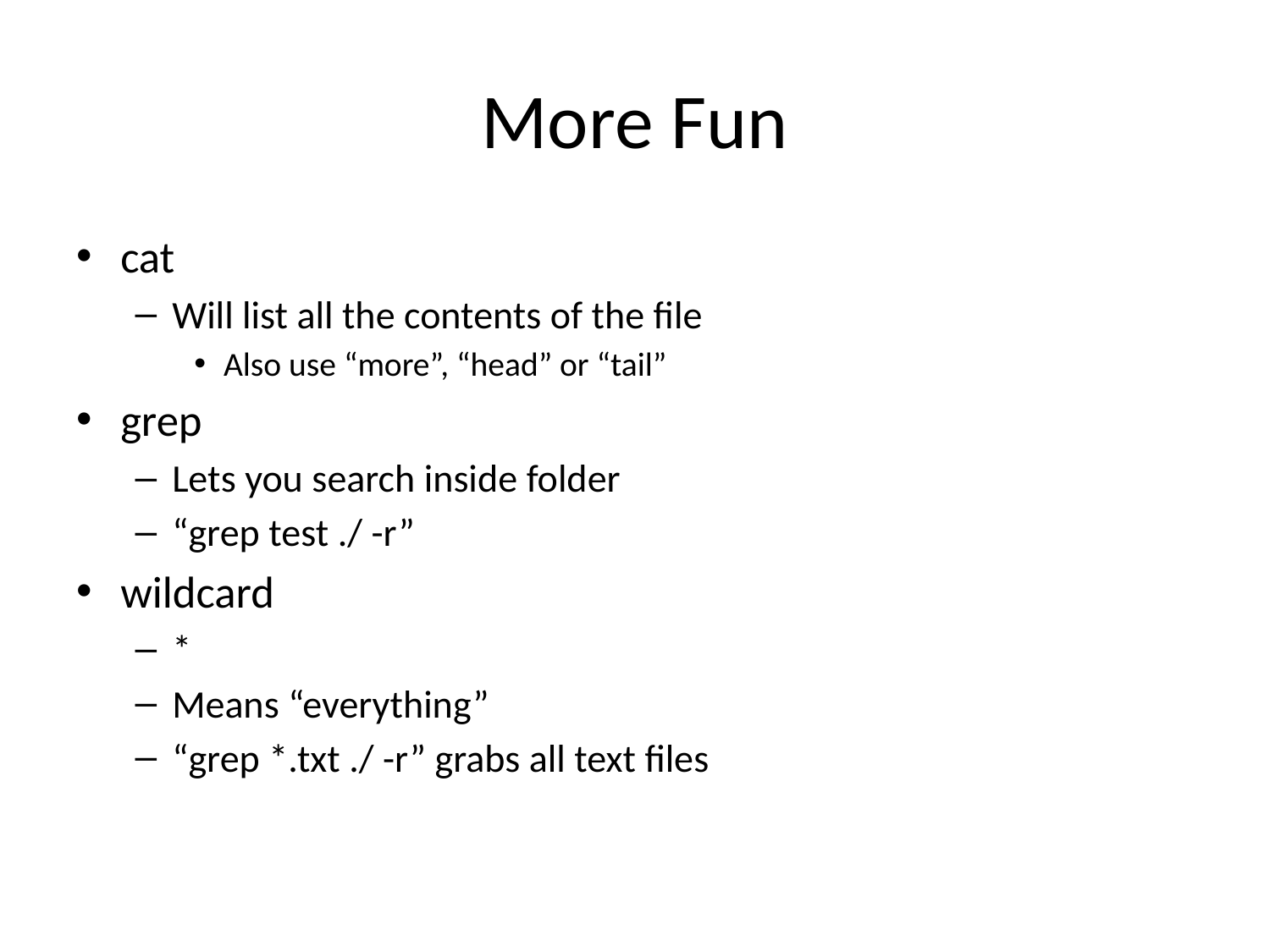

# More Fun
cat
Will list all the contents of the file
Also use “more”, “head” or “tail”
grep
Lets you search inside folder
“grep test ./ -r”
wildcard
*
Means “everything”
“grep *.txt ./ -r” grabs all text files